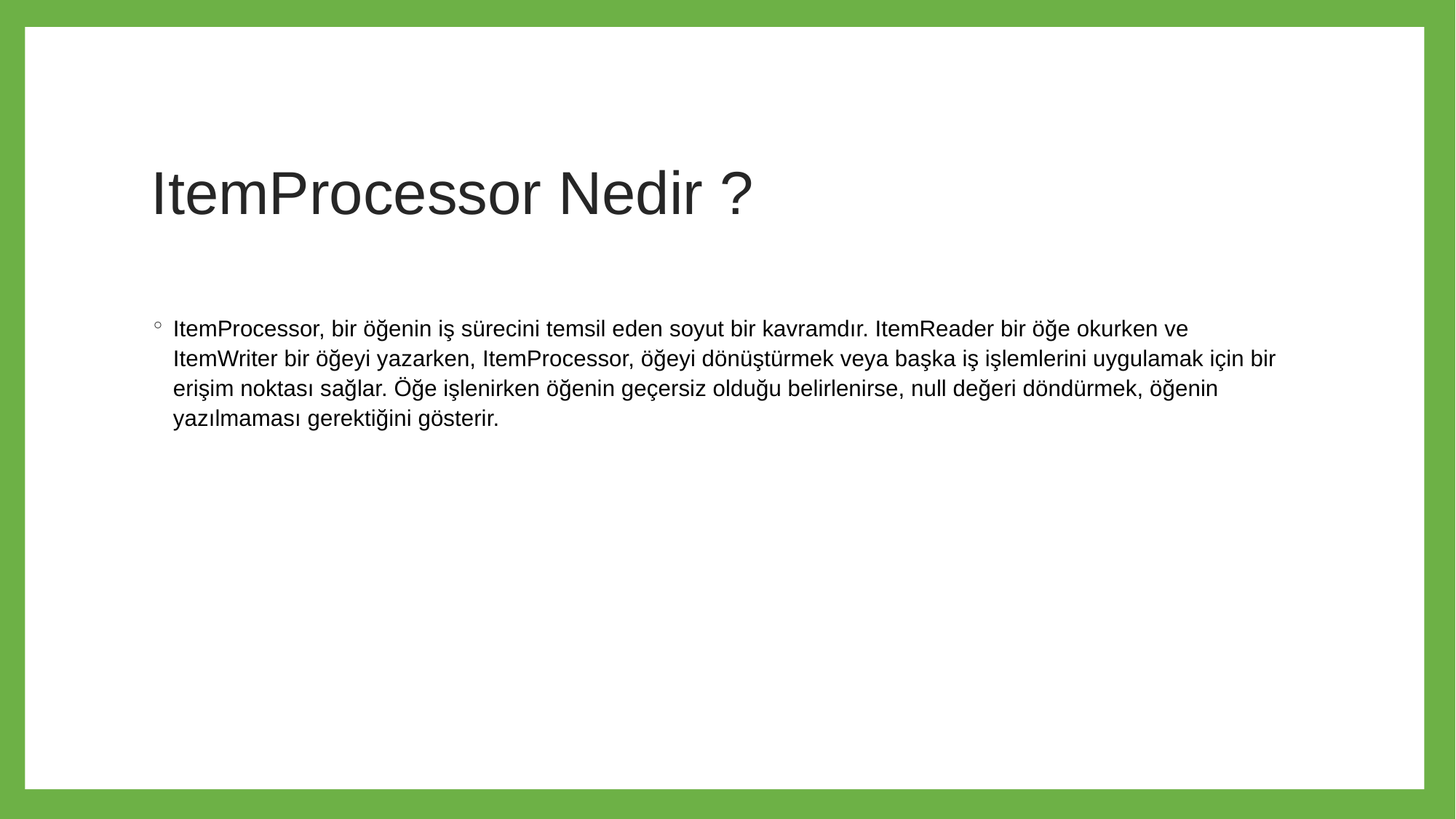

# ItemProcessor Nedir ?
ItemProcessor, bir öğenin iş sürecini temsil eden soyut bir kavramdır. ItemReader bir öğe okurken ve ItemWriter bir öğeyi yazarken, ItemProcessor, öğeyi dönüştürmek veya başka iş işlemlerini uygulamak için bir erişim noktası sağlar. Öğe işlenirken öğenin geçersiz olduğu belirlenirse, null değeri döndürmek, öğenin yazılmaması gerektiğini gösterir.